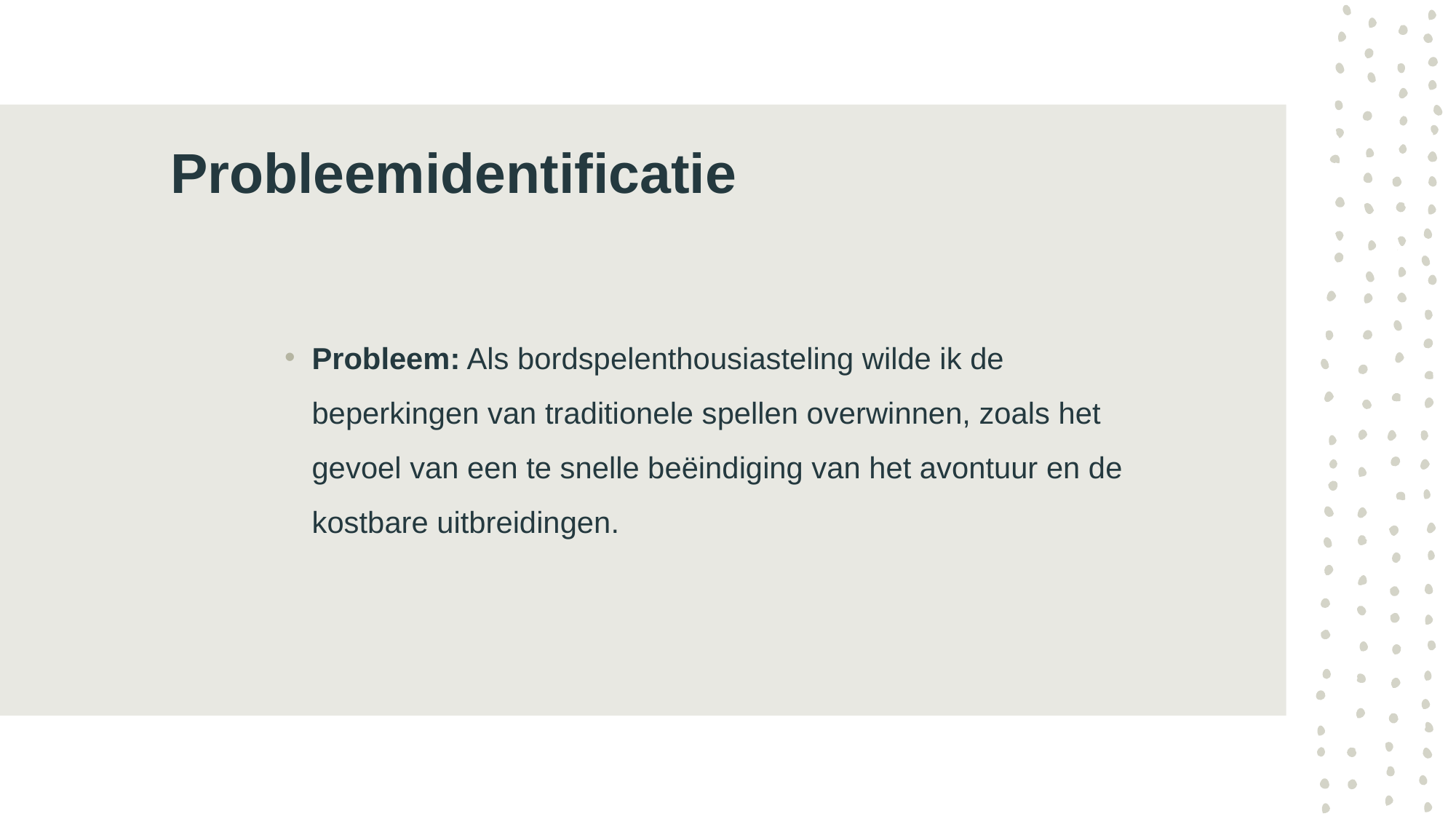

# Probleemidentificatie
Probleem: Als bordspelenthousiasteling wilde ik de beperkingen van traditionele spellen overwinnen, zoals het gevoel van een te snelle beëindiging van het avontuur en de kostbare uitbreidingen.